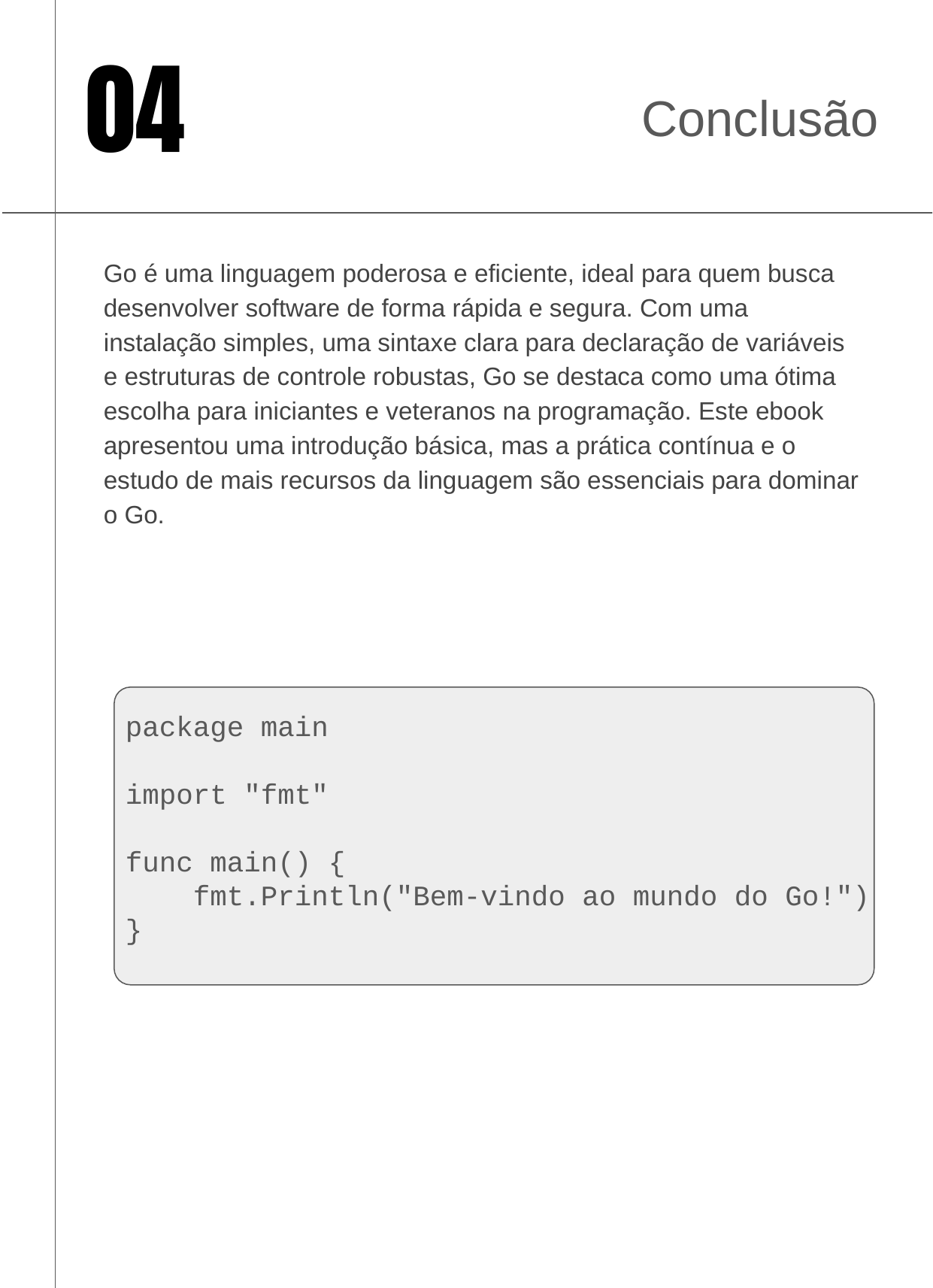

# 04
Conclusão
Go é uma linguagem poderosa e eficiente, ideal para quem busca desenvolver software de forma rápida e segura. Com uma instalação simples, uma sintaxe clara para declaração de variáveis e estruturas de controle robustas, Go se destaca como uma ótima escolha para iniciantes e veteranos na programação. Este ebook apresentou uma introdução básica, mas a prática contínua e o estudo de mais recursos da linguagem são essenciais para dominar o Go.

package main

import "fmt"

func main() {
    fmt.Println("Bem-vindo ao mundo do Go!")
}